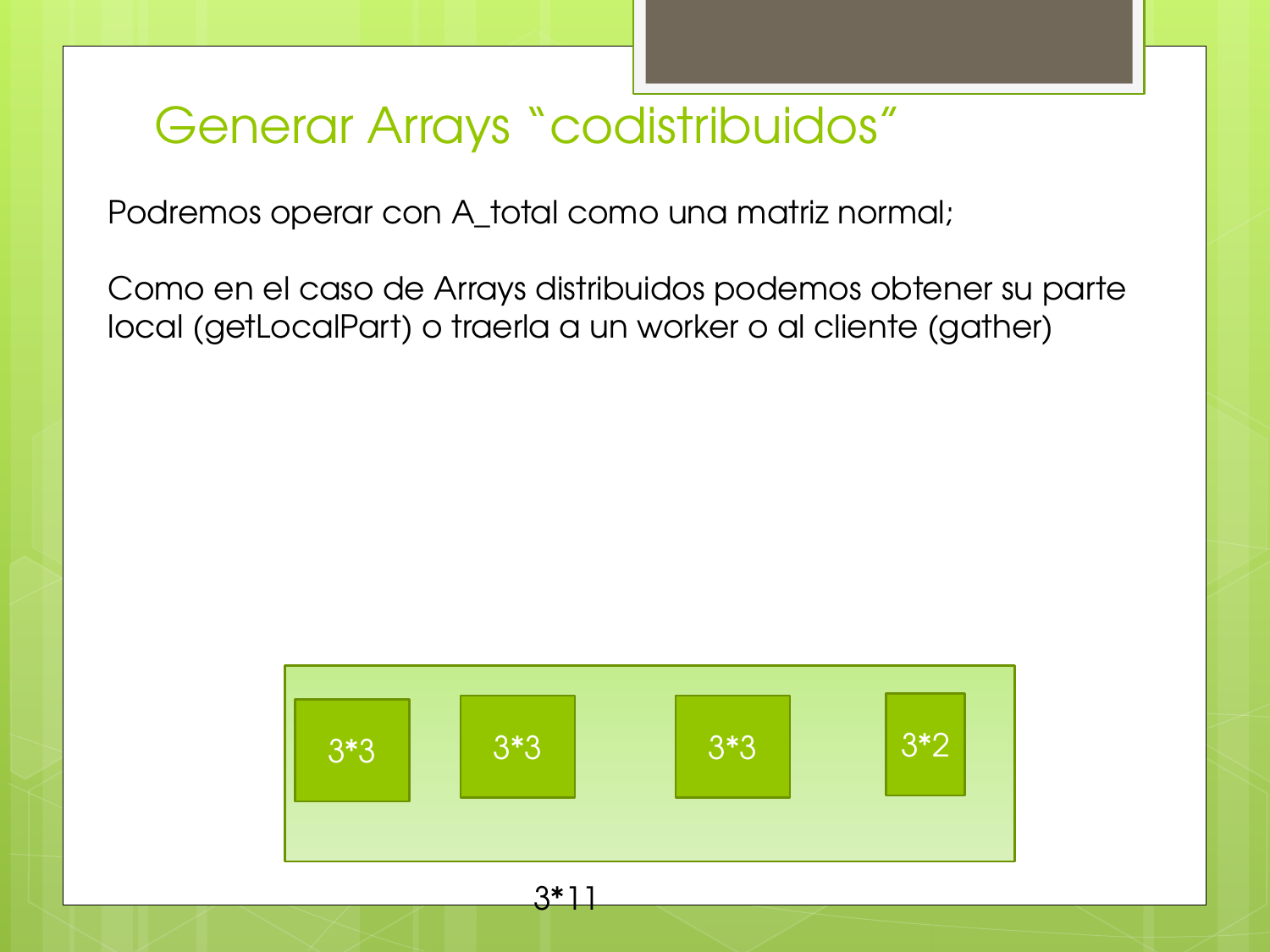

# Generar Arrays “codistribuidos”
Podremos operar con A_total como una matriz normal;

Como en el caso de Arrays distribuidos podemos obtener su parte local (getLocalPart) o traerla a un worker o al cliente (gather)

3*2
3*3
3*3
3*3
3*11